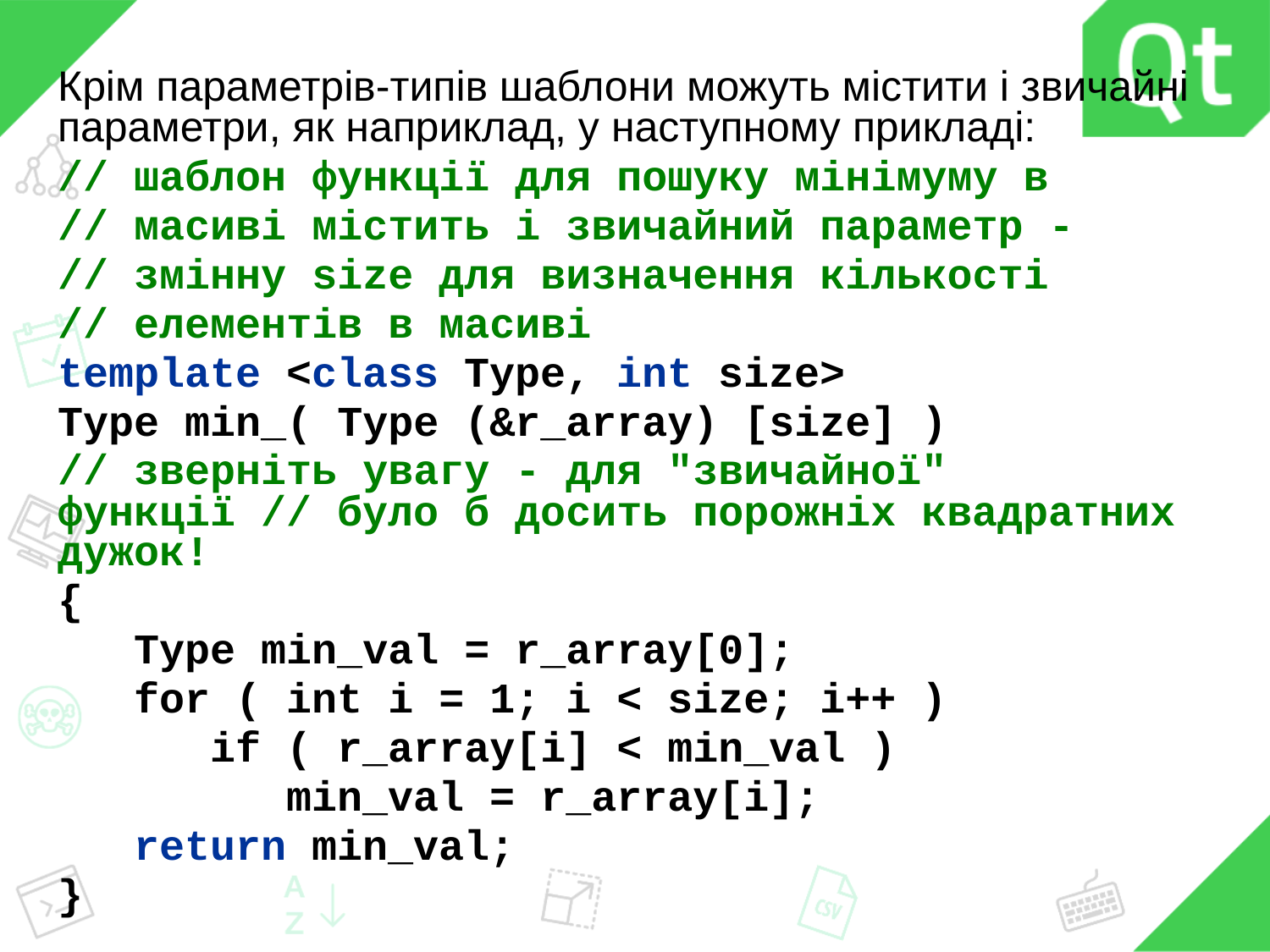

Крім параметрів-типів шаблони можуть містити і звичайні параметри, як наприклад, у наступному прикладі:
// шаблон функції для пошуку мінімуму в
// масиві містить і звичайний параметр -
// змінну size для визначення кількості
// елементів в масиві
template <class Type, int size>
Type min_( Type (&r_array) [size] )
// зверніть увагу - для "звичайної" функції // було б досить порожніх квадратних дужок!
{
   Type min_val = r_array[0];
   for ( int i = 1; i < size; i++ )
      if ( r_array[i] < min_val )
         min_val = r_array[i];
   return min_val;
}